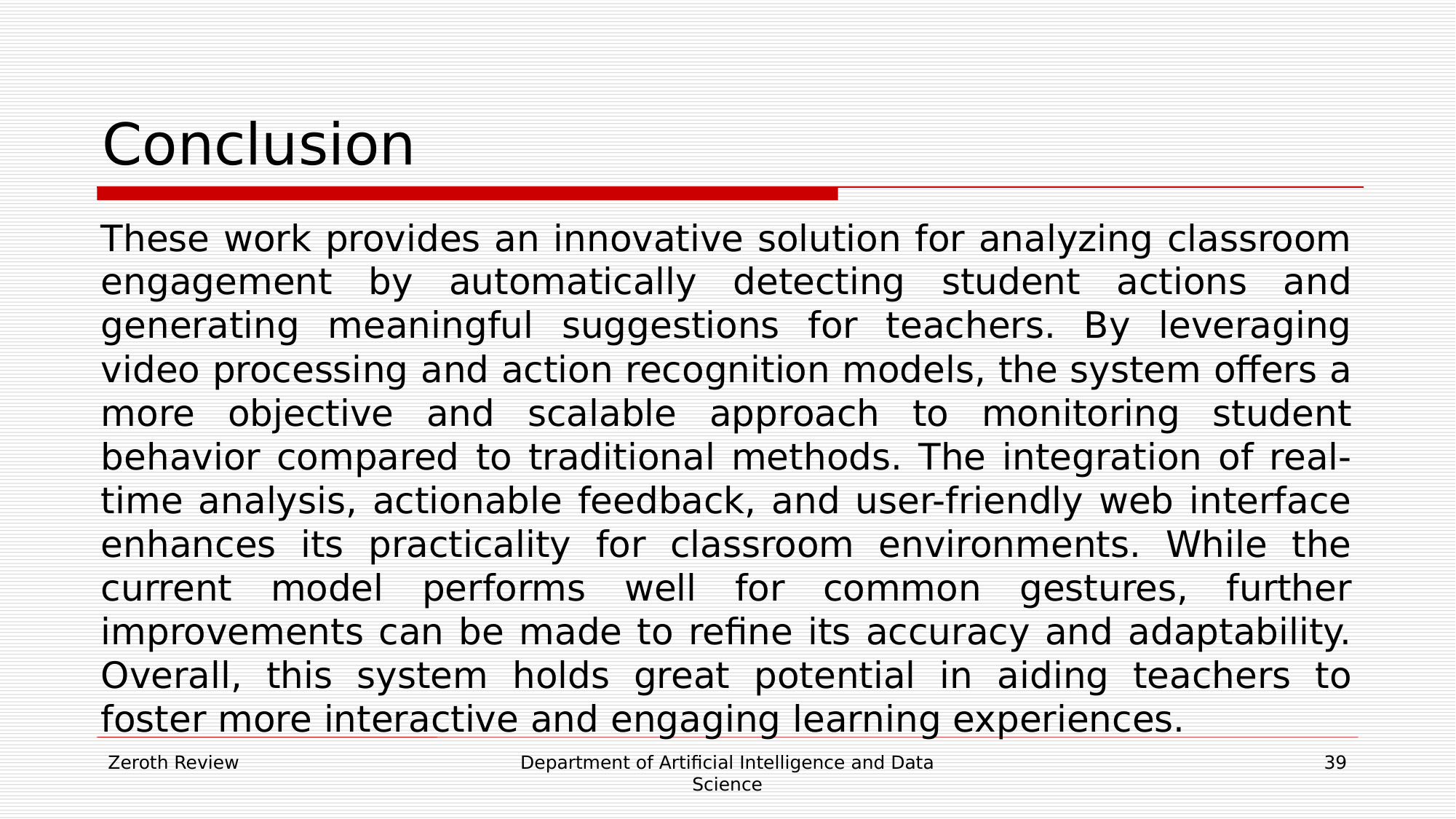

# Conclusion
These work provides an innovative solution for analyzing classroom engagement by automatically detecting student actions and generating meaningful suggestions for teachers. By leveraging video processing and action recognition models, the system offers a more objective and scalable approach to monitoring student behavior compared to traditional methods. The integration of real-time analysis, actionable feedback, and user-friendly web interface enhances its practicality for classroom environments. While the current model performs well for common gestures, further improvements can be made to refine its accuracy and adaptability. Overall, this system holds great potential in aiding teachers to foster more interactive and engaging learning experiences.
Zeroth Review
Department of Artificial Intelligence and Data Science
39